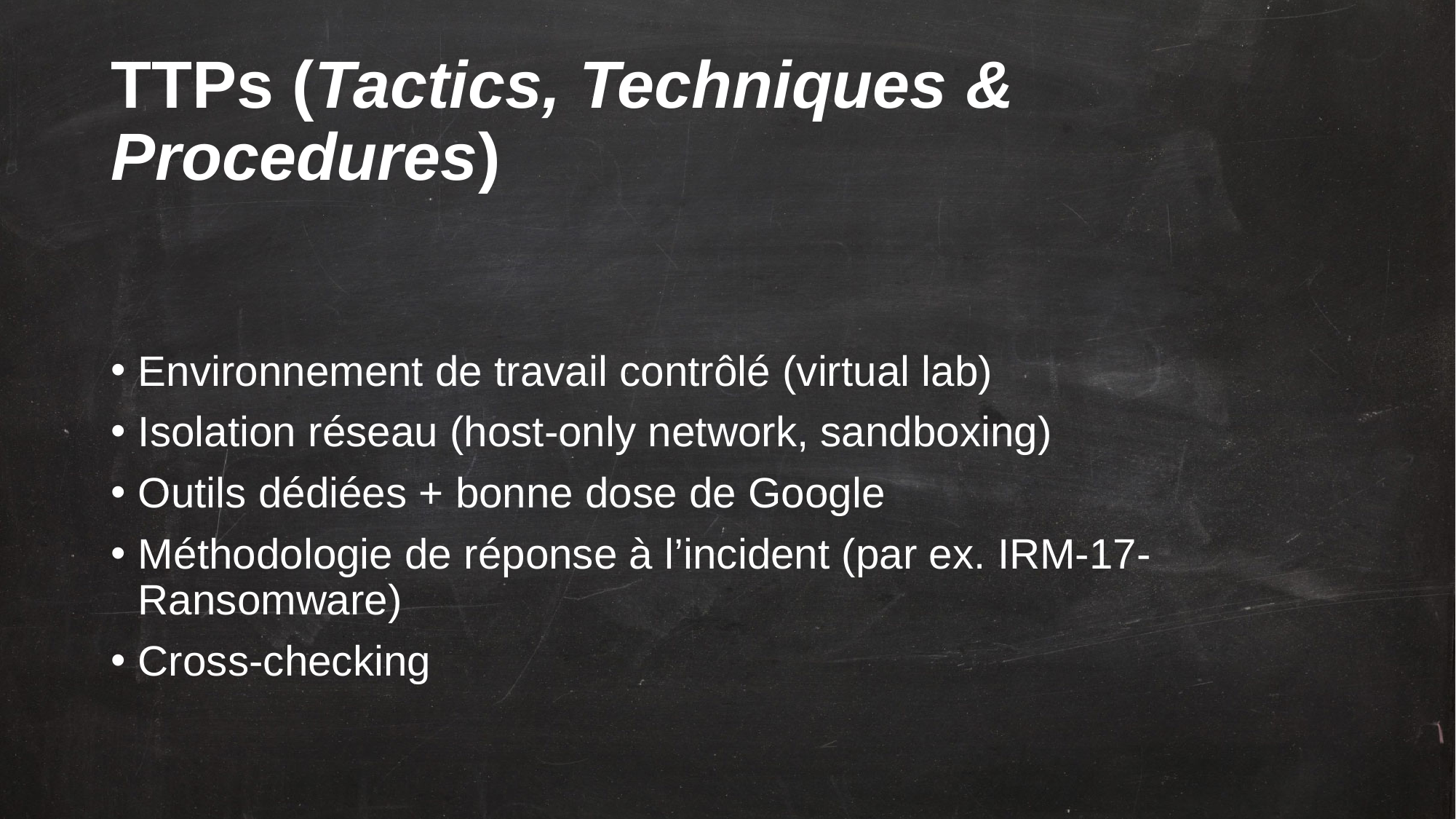

# TTPs (Tactics, Techniques & Procedures)
Environnement de travail contrôlé (virtual lab)
Isolation réseau (host-only network, sandboxing)
Outils dédiées + bonne dose de Google
Méthodologie de réponse à l’incident (par ex. IRM-17-Ransomware)
Cross-checking